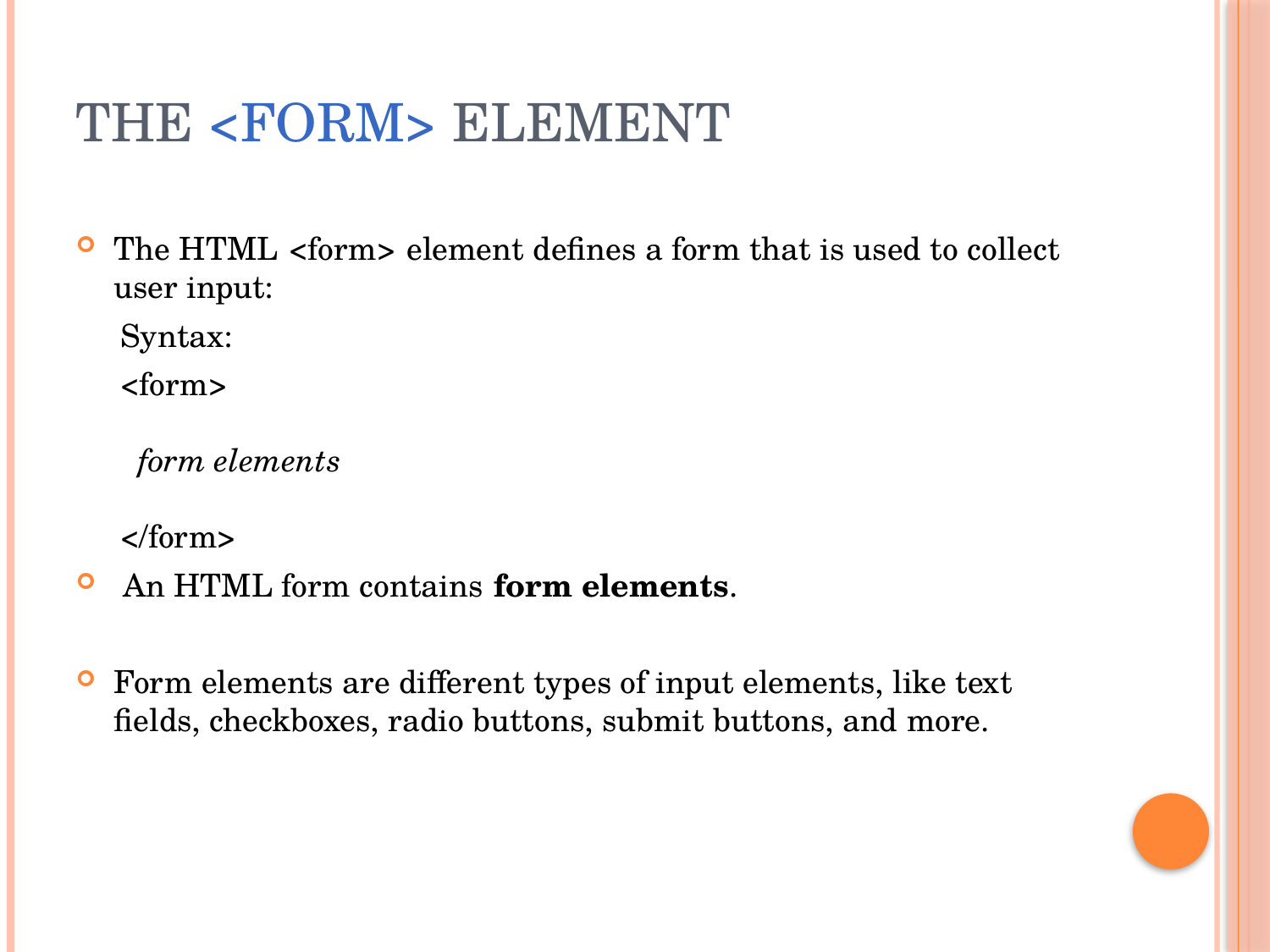

# The <form> Element
The HTML <form> element defines a form that is used to collect user input:
     Syntax:
     <form>
       form elements
     </form>
 An HTML form contains form elements.

Form elements are different types of input elements, like text fields, checkboxes, radio buttons, submit buttons, and more.